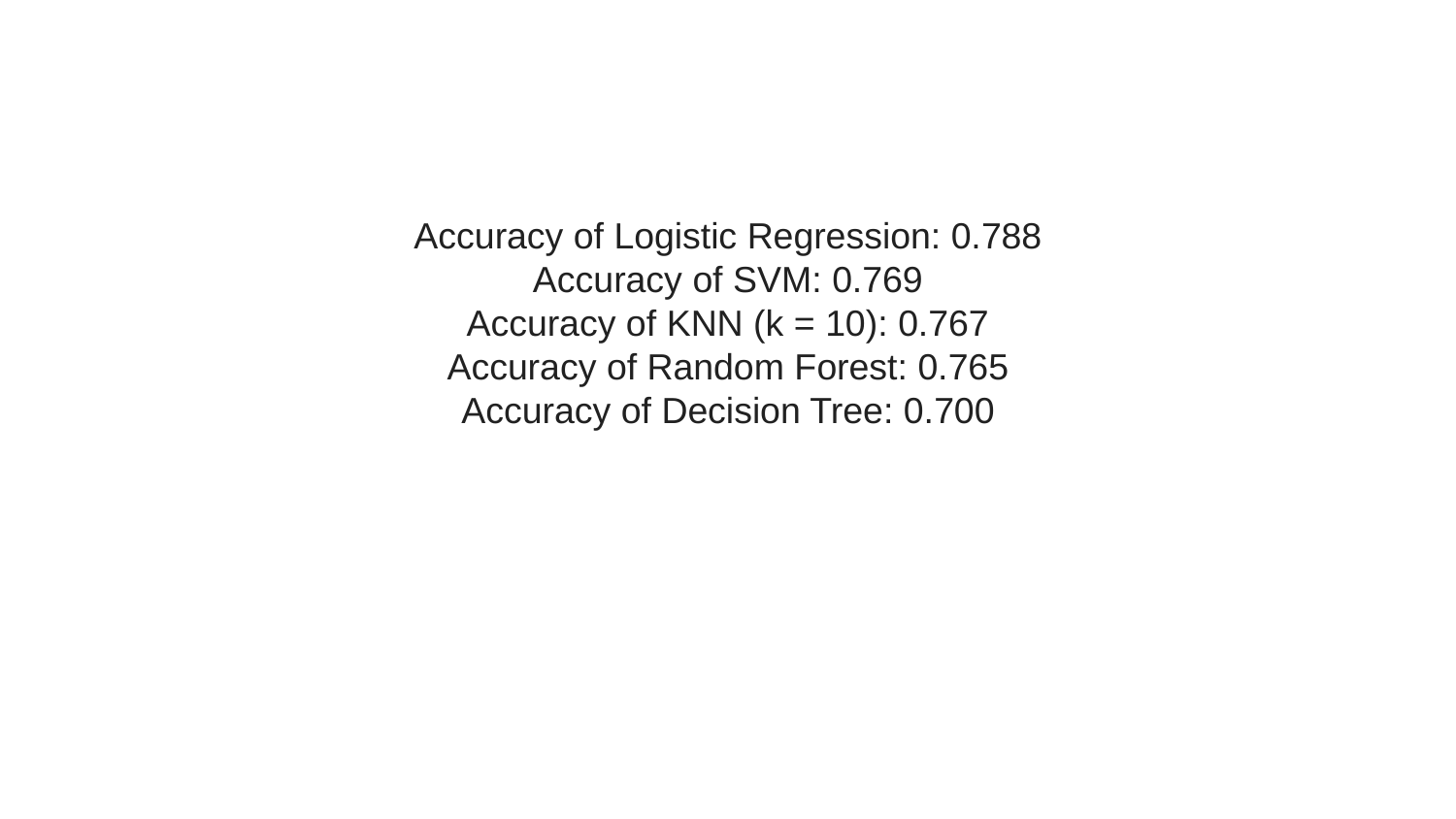

Accuracy of Logistic Regression: 0.788
Accuracy of SVM: 0.769
Accuracy of KNN (k = 10): 0.767
Accuracy of Random Forest: 0.765
Accuracy of Decision Tree: 0.700